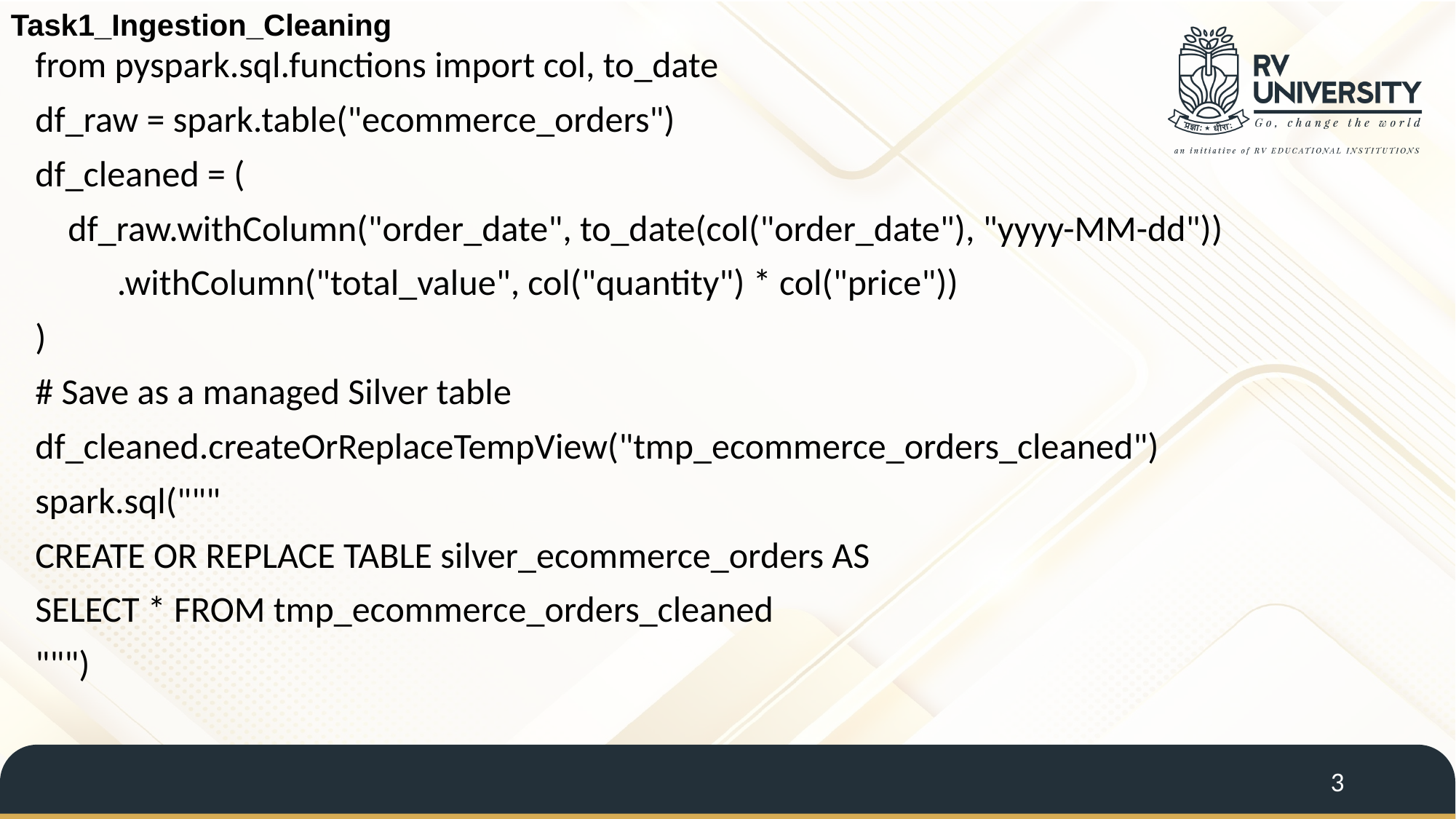

Task1_Ingestion_Cleaning
from pyspark.sql.functions import col, to_date
df_raw = spark.table("ecommerce_orders")
df_cleaned = (
    df_raw.withColumn("order_date", to_date(col("order_date"), "yyyy-MM-dd"))
          .withColumn("total_value", col("quantity") * col("price"))
)
# Save as a managed Silver table
df_cleaned.createOrReplaceTempView("tmp_ecommerce_orders_cleaned")
spark.sql("""
CREATE OR REPLACE TABLE silver_ecommerce_orders AS
SELECT * FROM tmp_ecommerce_orders_cleaned
""")

3